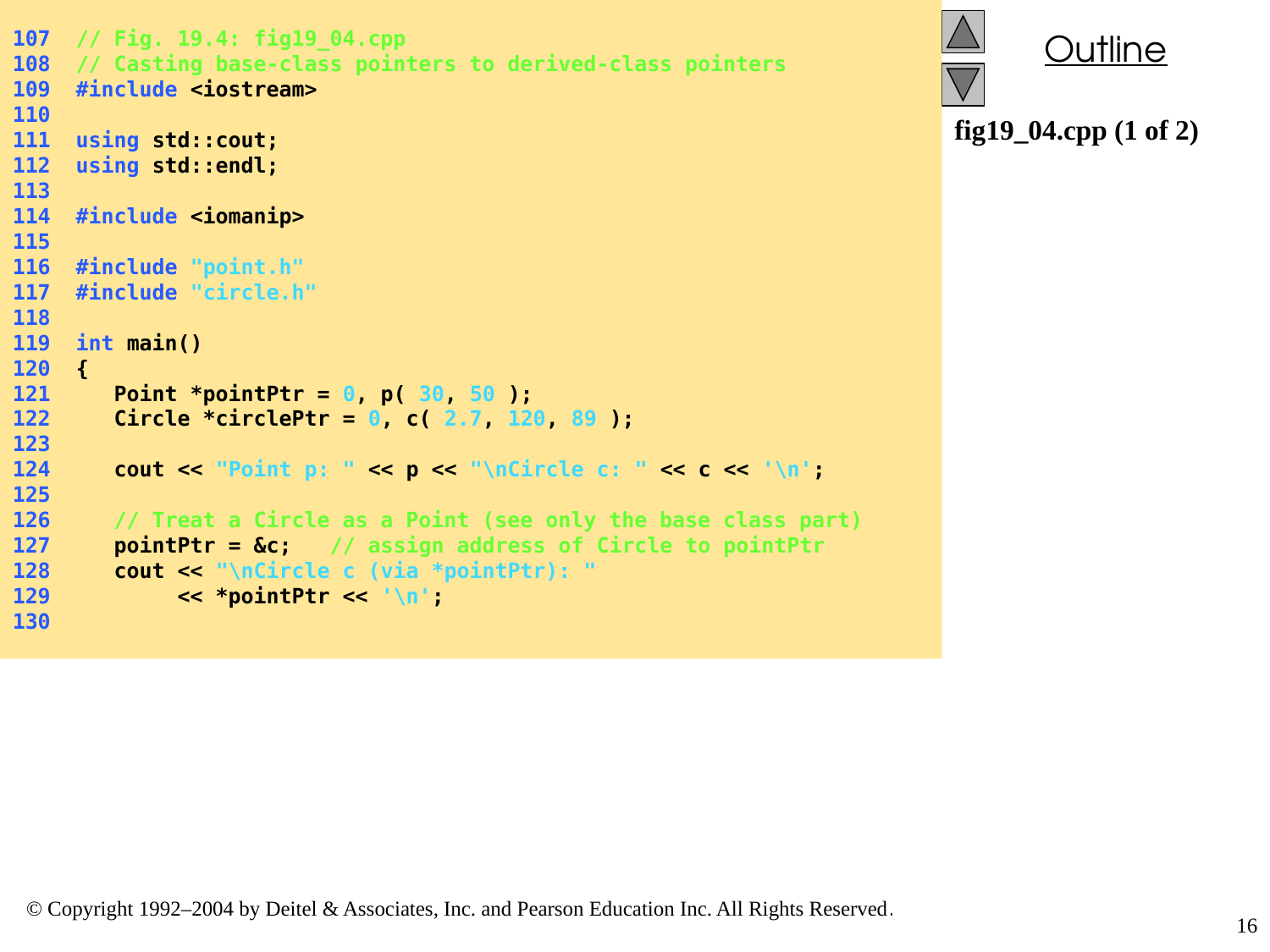

107  // Fig. 19.4: fig19_04.cpp
108  // Casting base-class pointers to derived-class pointers
109  #include <iostream>
110
111  using std::cout;
112  using std::endl;
113
114  #include <iomanip>
115
116  #include "point.h"
117  #include "circle.h"
118
119  int main()
120  {
121     Point *pointPtr = 0, p( 30, 50 );
122     Circle *circlePtr = 0, c( 2.7, 120, 89 );
123
124     cout << "Point p: " << p << "\nCircle c: " << c << '\n';
125
126     // Treat a Circle as a Point (see only the base class part)
127     pointPtr = &c;   // assign address of Circle to pointPtr
128     cout << "\nCircle c (via *pointPtr): "
129          << *pointPtr << '\n';
130
fig19_04.cpp (1 of 2)